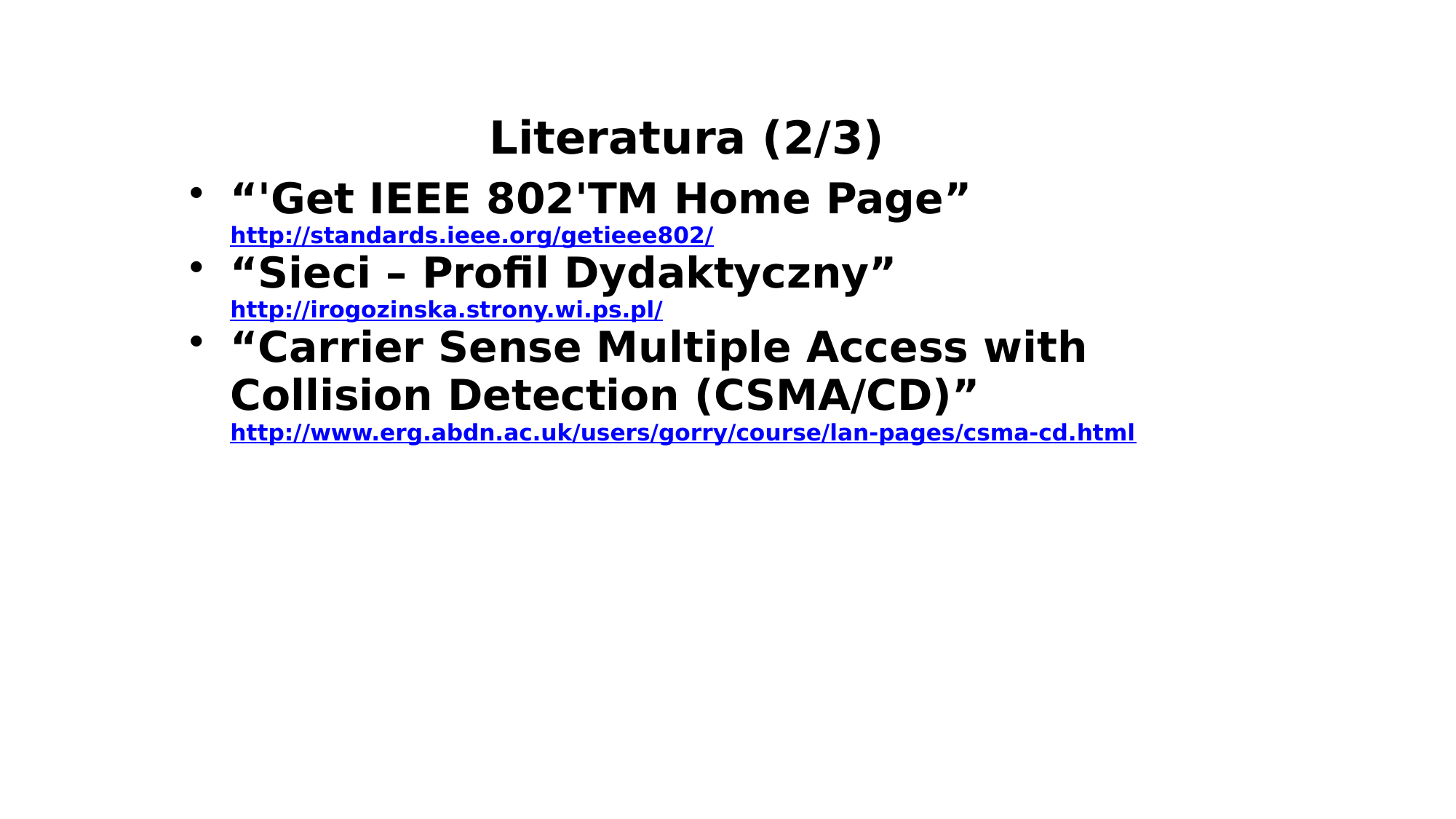

# Literatura (2/3)
“'Get IEEE 802'TM Home Page” http://standards.ieee.org/getieee802/
“Sieci – Profil Dydaktyczny”
http://irogozinska.strony.wi.ps.pl/
“Carrier Sense Multiple Access with Collision Detection (CSMA/CD)”
http://www.erg.abdn.ac.uk/users/gorry/course/lan-pages/csma-cd.html